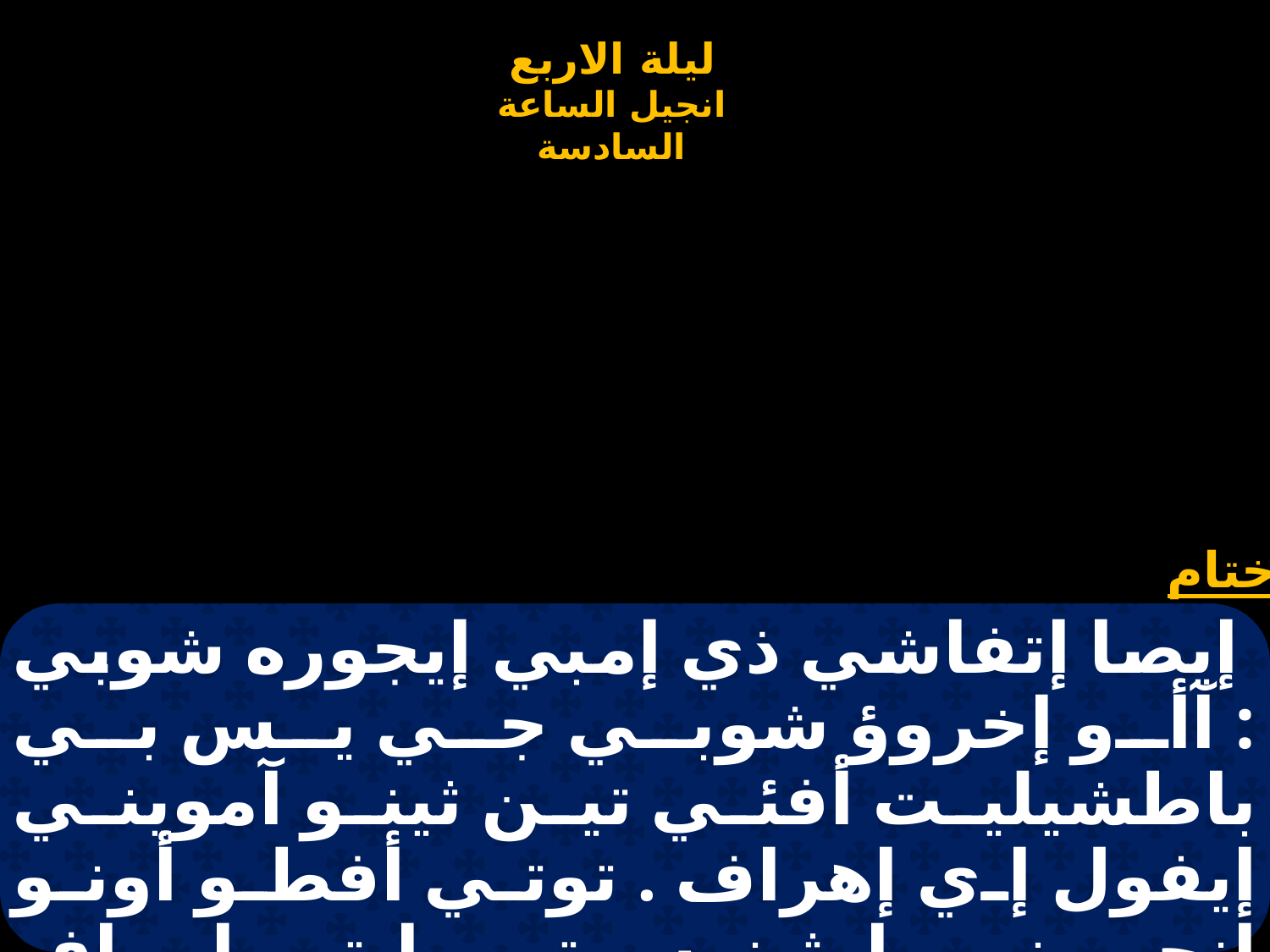

# إيصا إتفاشي ذي إمبي إيجوره شوبي : آأو إخروؤ شوبي جي يس بي باطشيليت أفئي تين ثينو آمويني إيفول إي إهراف . توتي أفطو أونو إنجي ني بارثينوس تيرو إيتي إمماف أووه أف سولسيل إننو لامباس :